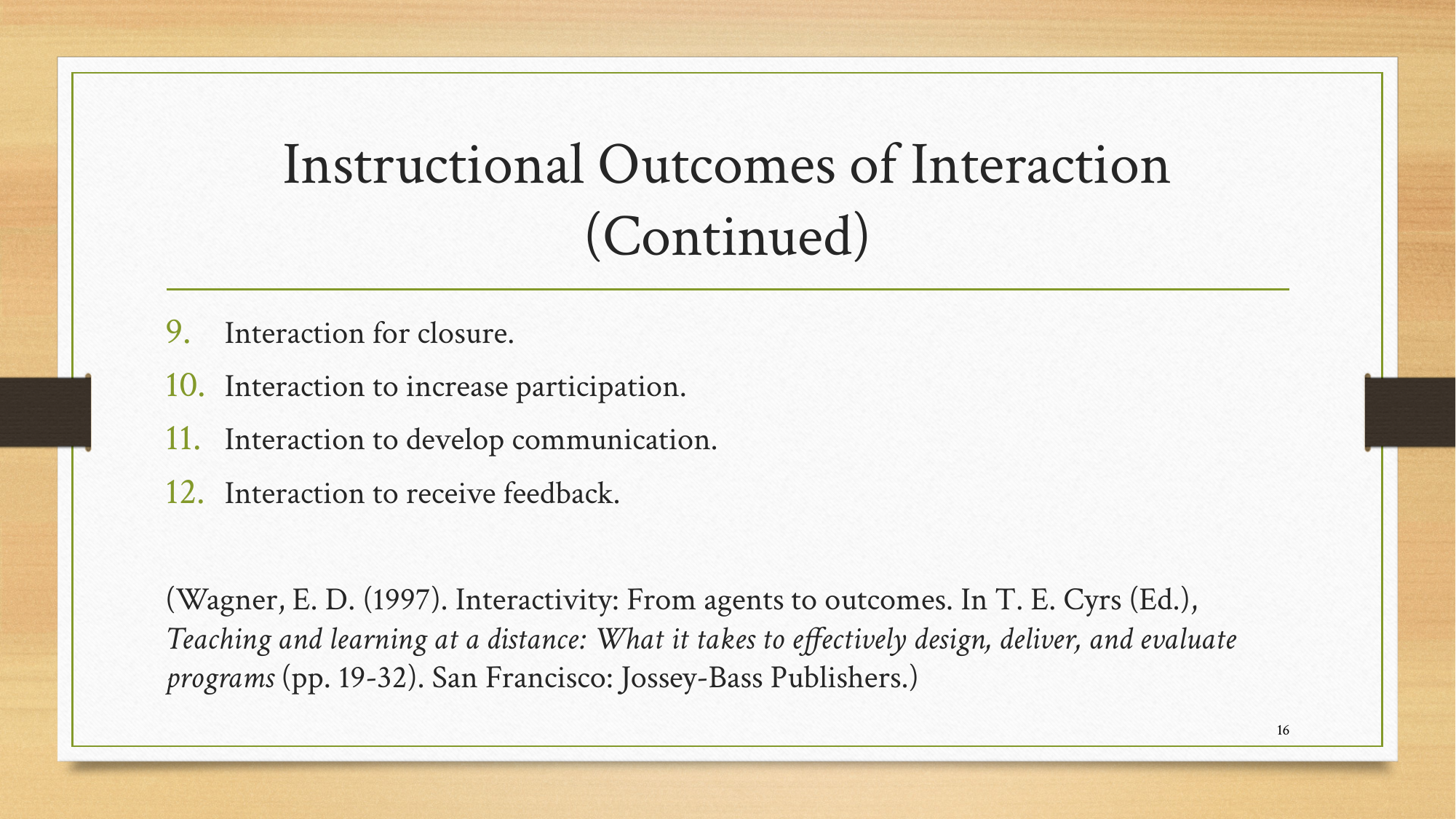

# Instructional Outcomes of Interaction (Continued)
Interaction for closure.
Interaction to increase participation.
Interaction to develop communication.
Interaction to receive feedback.

(Wagner, E. D. (1997). Interactivity: From agents to outcomes. In T. E. Cyrs (Ed.), Teaching and learning at a distance: What it takes to effectively design, deliver, and evaluate programs (pp. 19-32). San Francisco: Jossey-Bass Publishers.)
16